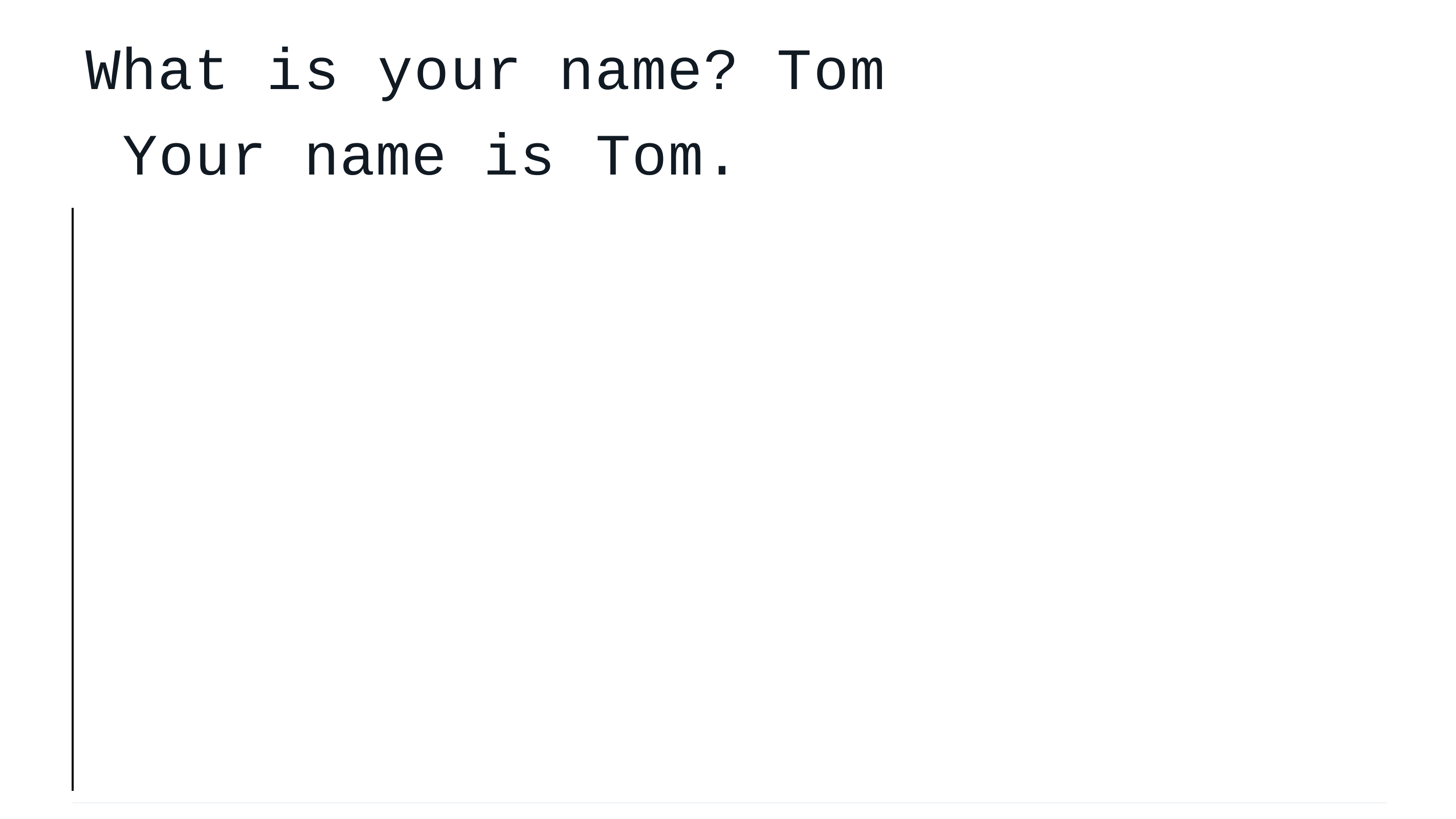

# What is your name? Tom  Your name is Tom.